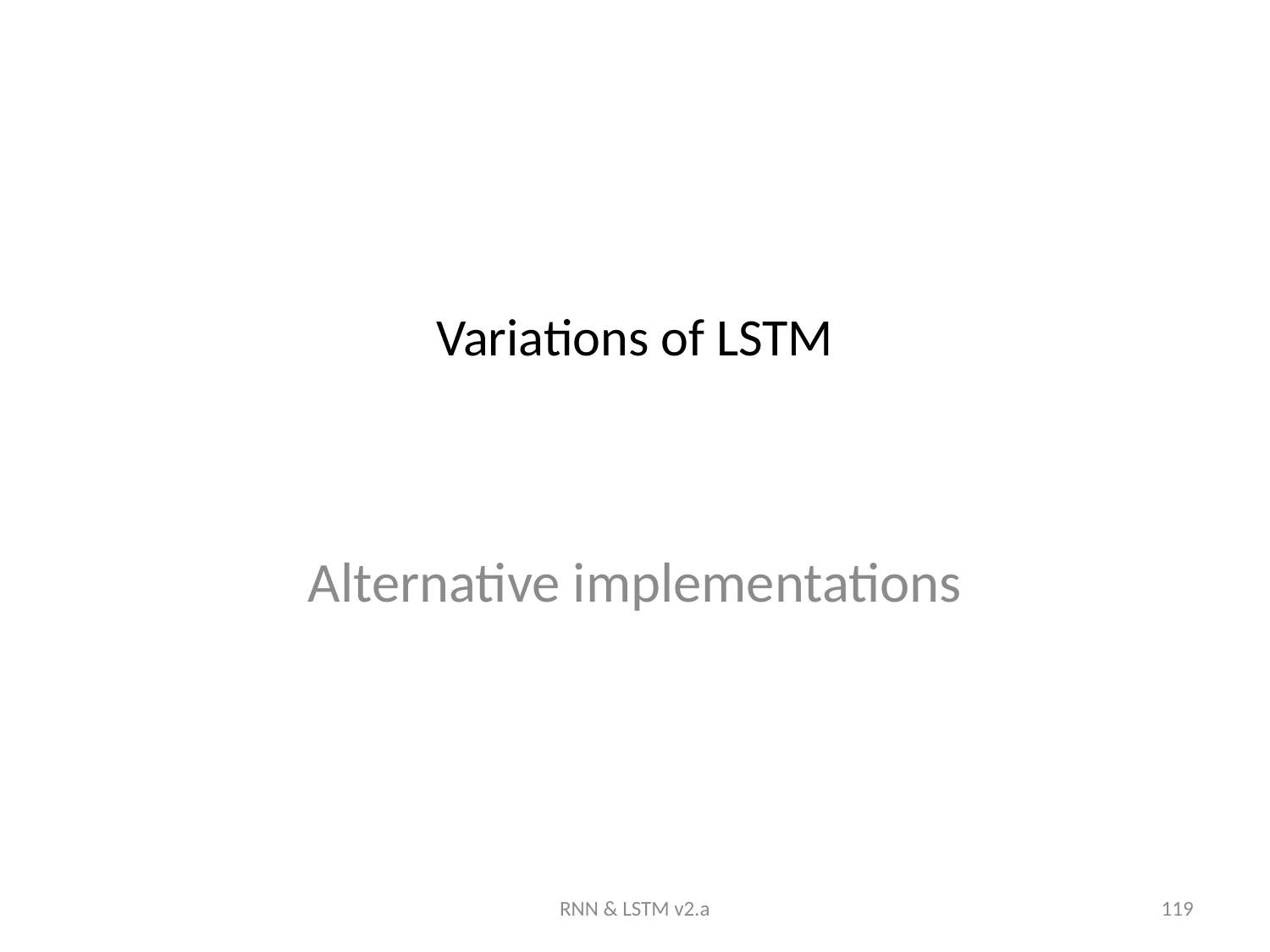

# Variations of LSTM
Alternative implementations
RNN & LSTM v2.a
119